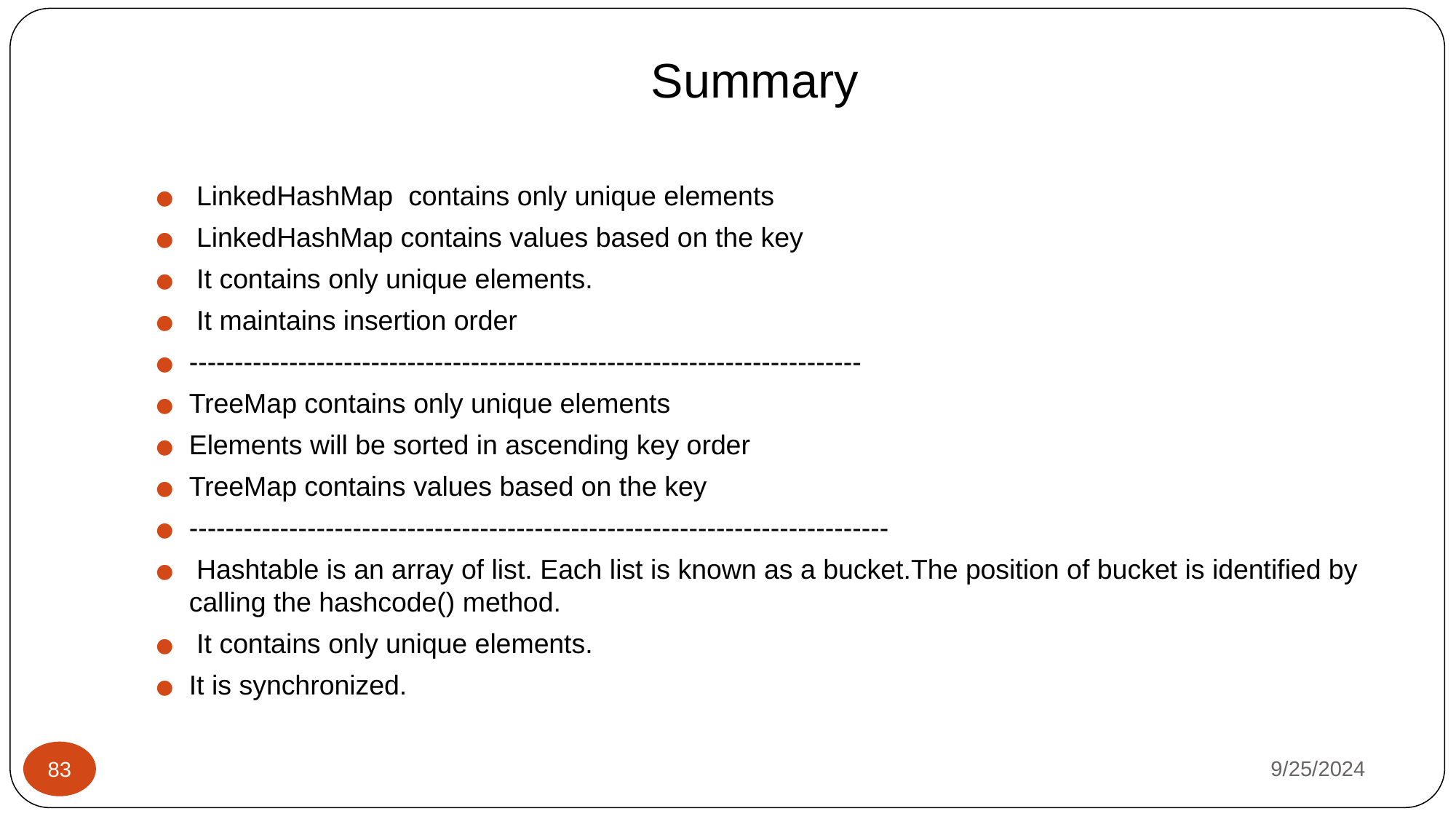

# Summary
 LinkedHashMap  contains only unique elements
 LinkedHashMap contains values based on the key
 It contains only unique elements.
 It maintains insertion order
--------------------------------------------------------------------------
TreeMap contains only unique elements
Elements will be sorted in ascending key order
TreeMap contains values based on the key
-----------------------------------------------------------------------------
 Hashtable is an array of list. Each list is known as a bucket.The position of bucket is identified by calling the hashcode() method.
 It contains only unique elements.
It is synchronized.
9/25/2024
83